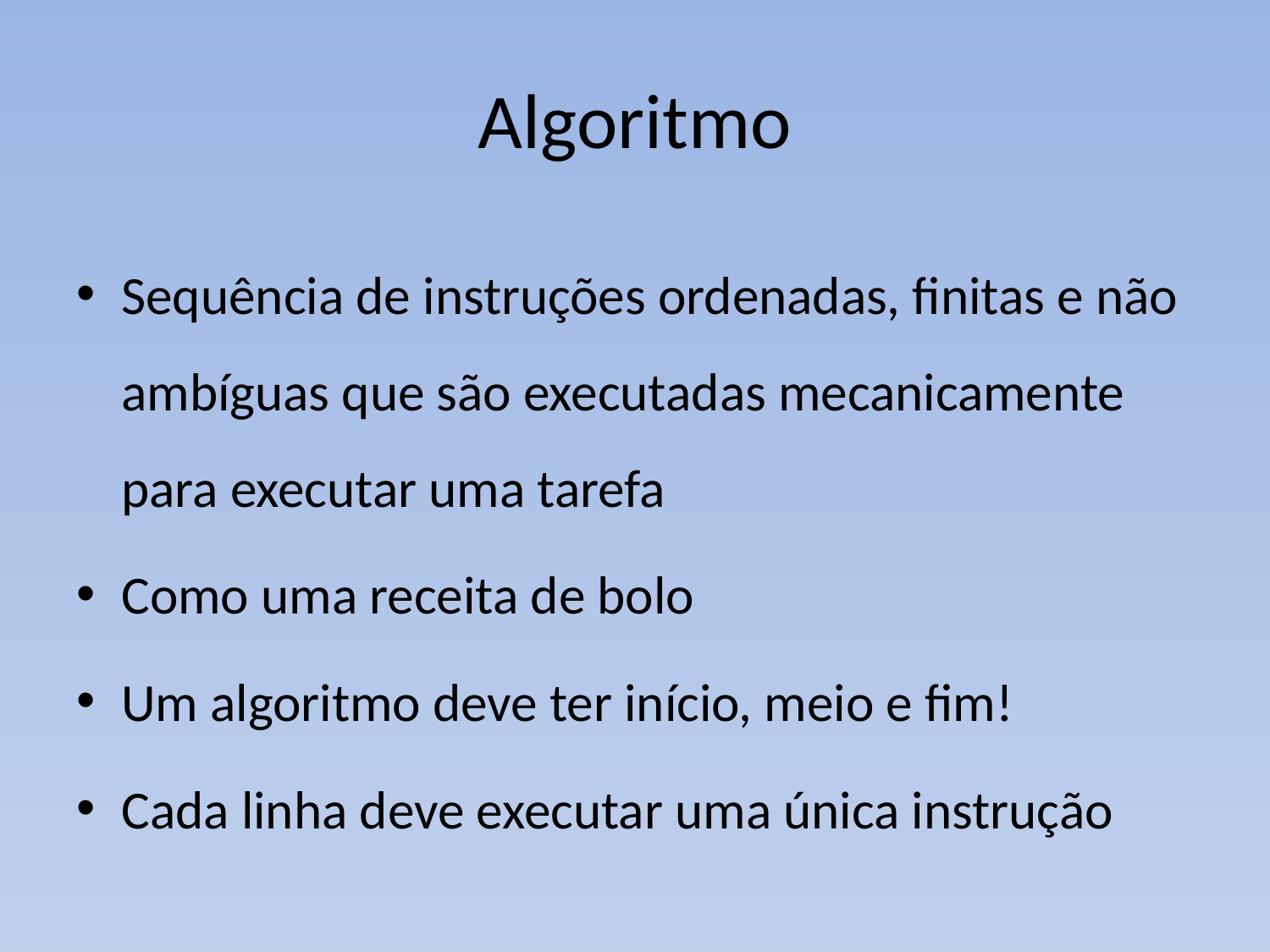

# Algoritmo
Sequência de instruções ordenadas, finitas e não ambíguas que são executadas mecanicamente para executar uma tarefa
Como uma receita de bolo
Um algoritmo deve ter início, meio e fim!
Cada linha deve executar uma única instrução